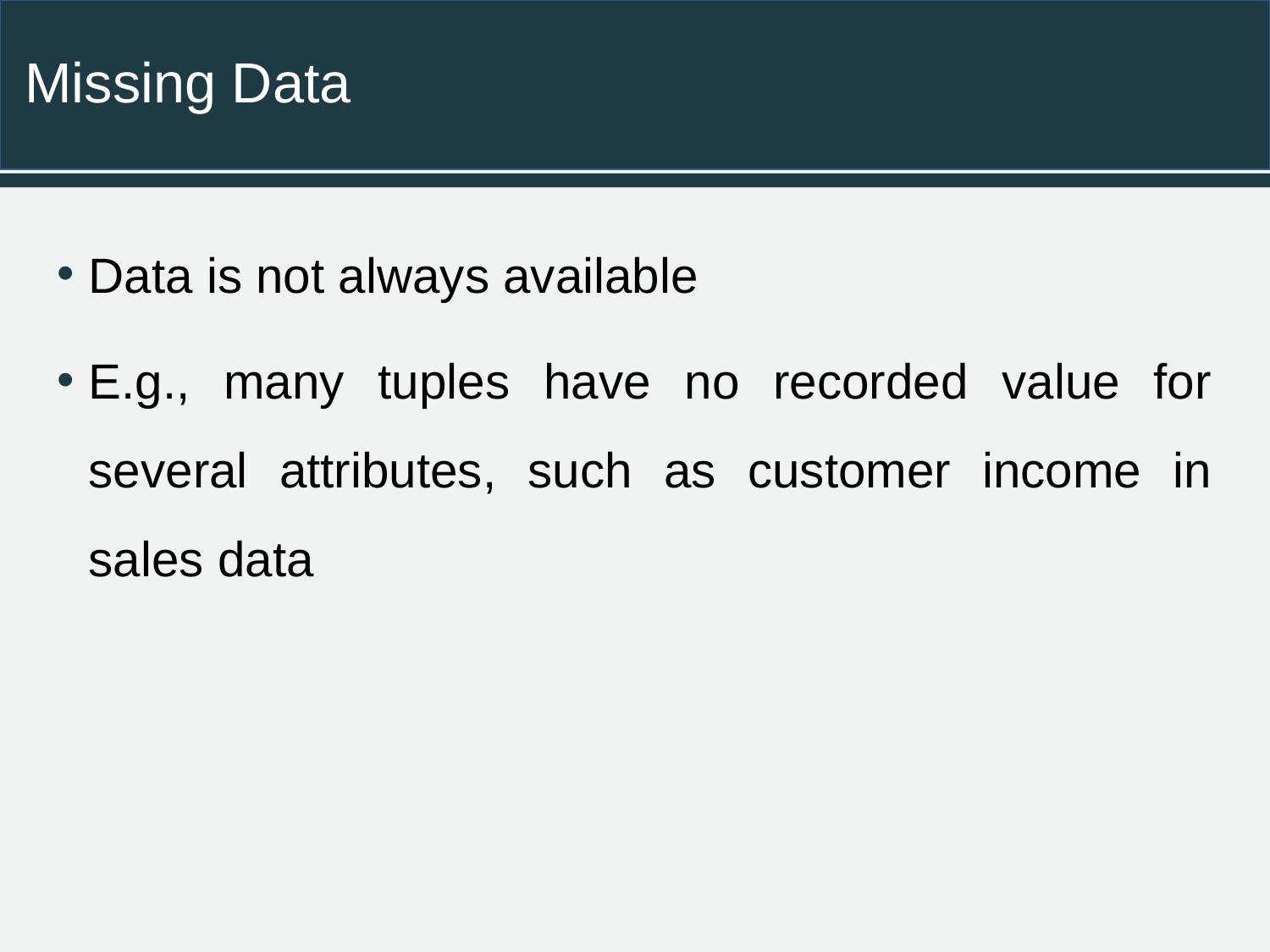

# Missing Data
Data is not always available
E.g., many tuples have no recorded value for several attributes, such as customer income in sales data